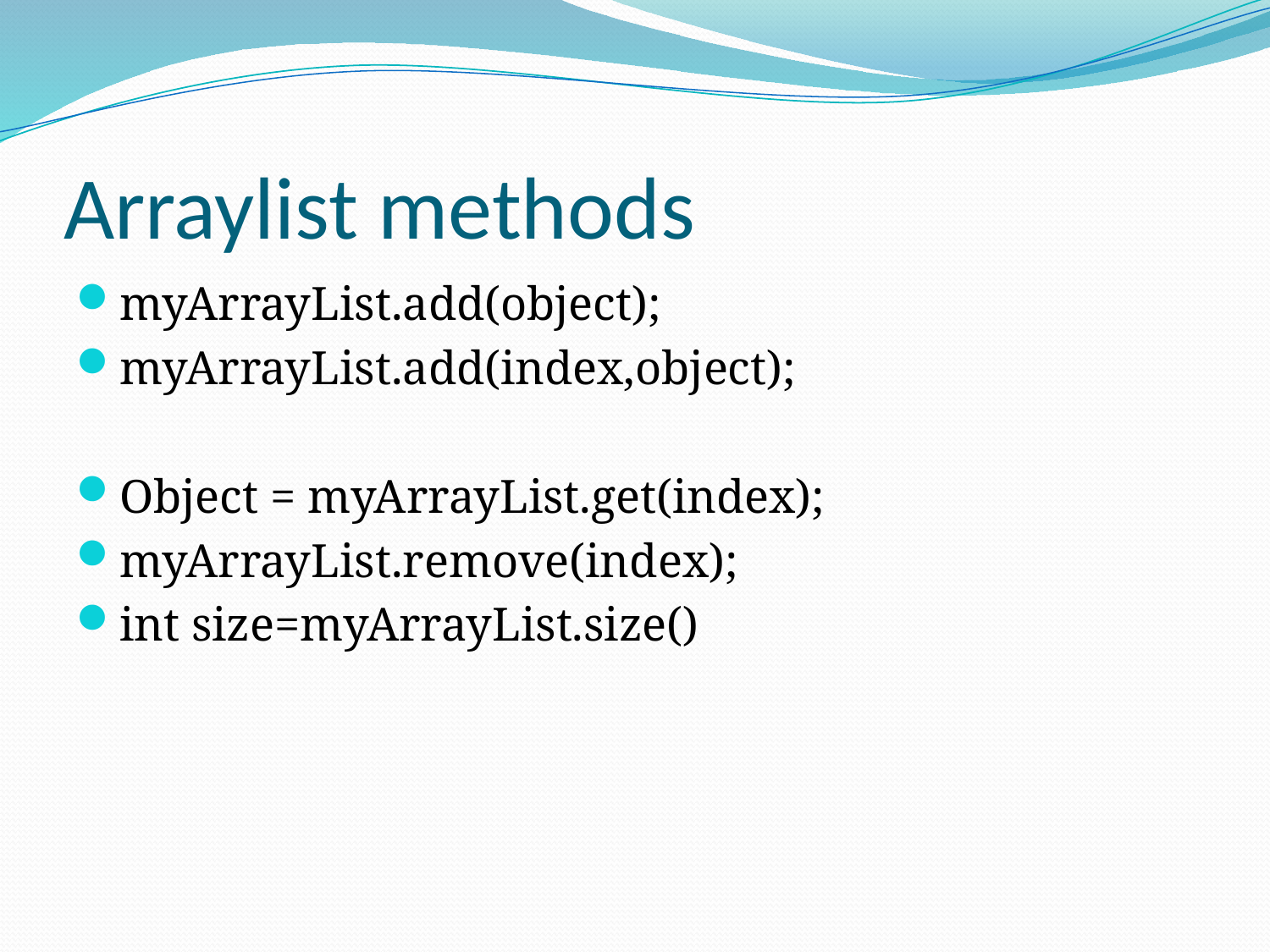

# Arraylist methods
myArrayList.add(object);
myArrayList.add(index,object);

Object = myArrayList.get(index);
myArrayList.remove(index);
int size=myArrayList.size()